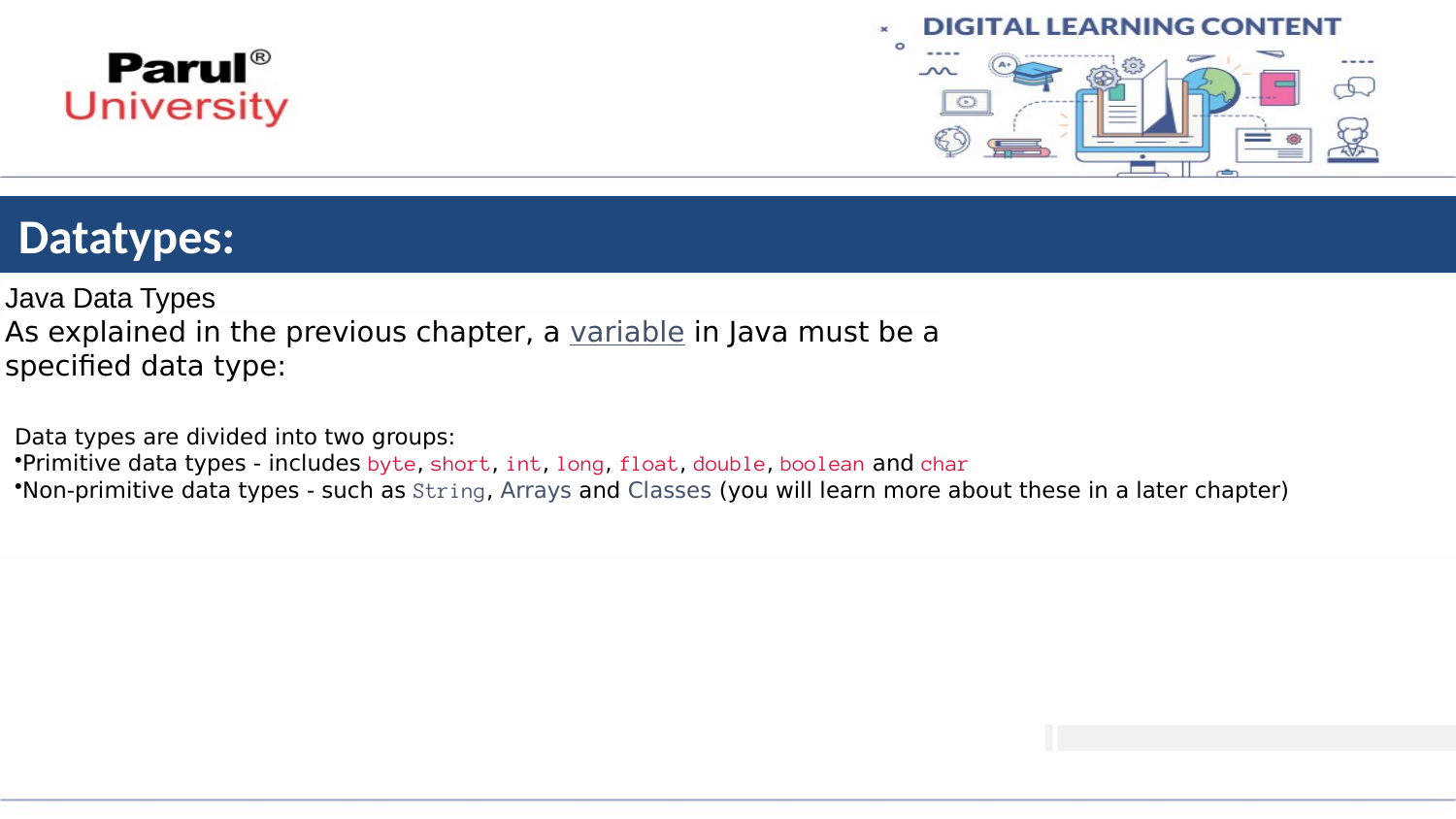

# Datatypes:
Java Data Types
As explained in the previous chapter, a variable in Java must be a specified data type:

Data types are divided into two groups:
Primitive data types - includes byte, short, int, long, float, double, boolean and char
Non-primitive data types - such as String, Arrays and Classes (you will learn more about these in a later chapter)